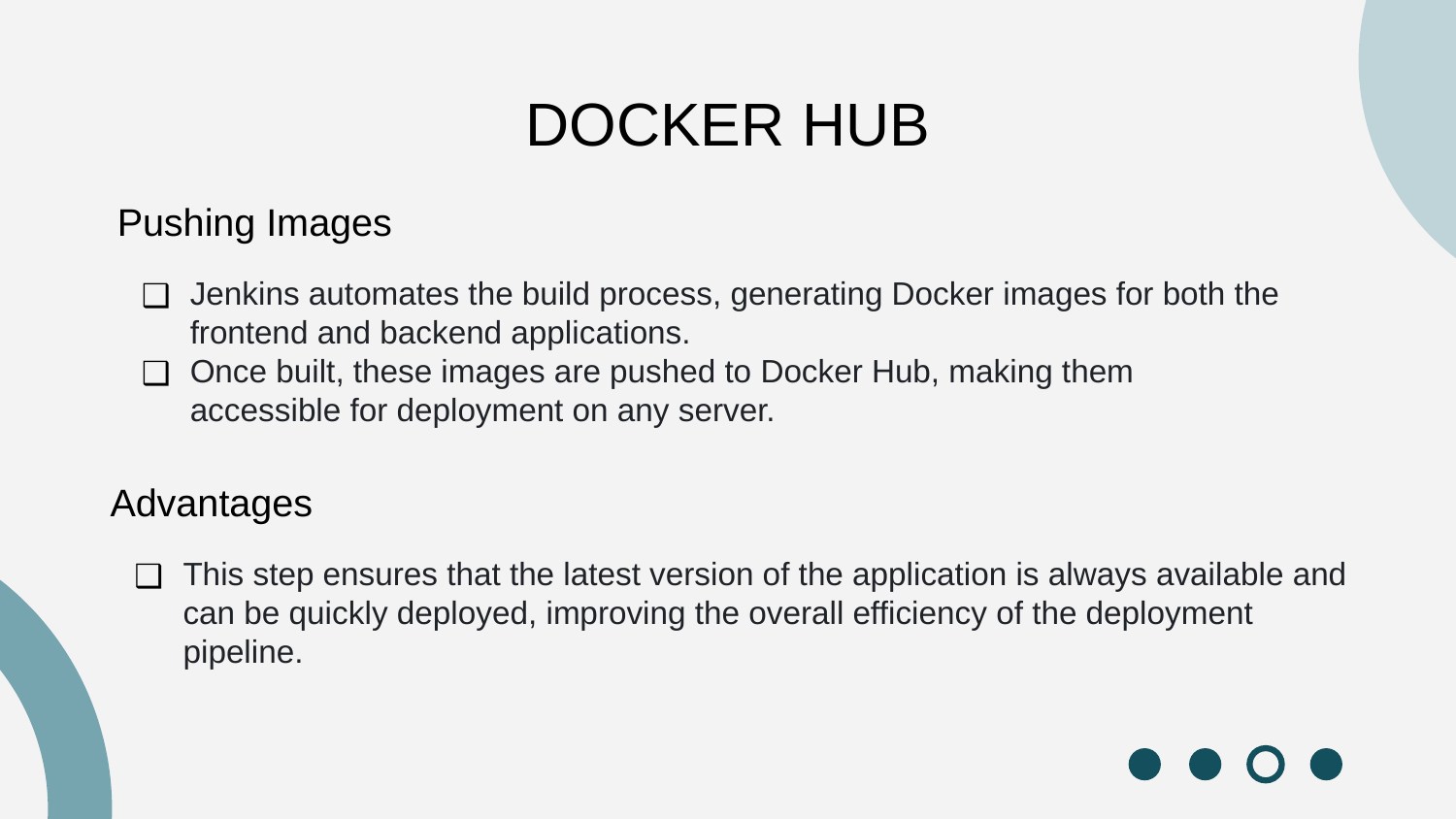

# DOCKER HUB
Pushing Images
Jenkins automates the build process, generating Docker images for both the frontend and backend applications.
Once built, these images are pushed to Docker Hub, making them accessible for deployment on any server.
Advantages
This step ensures that the latest version of the application is always available and can be quickly deployed, improving the overall efficiency of the deployment pipeline.